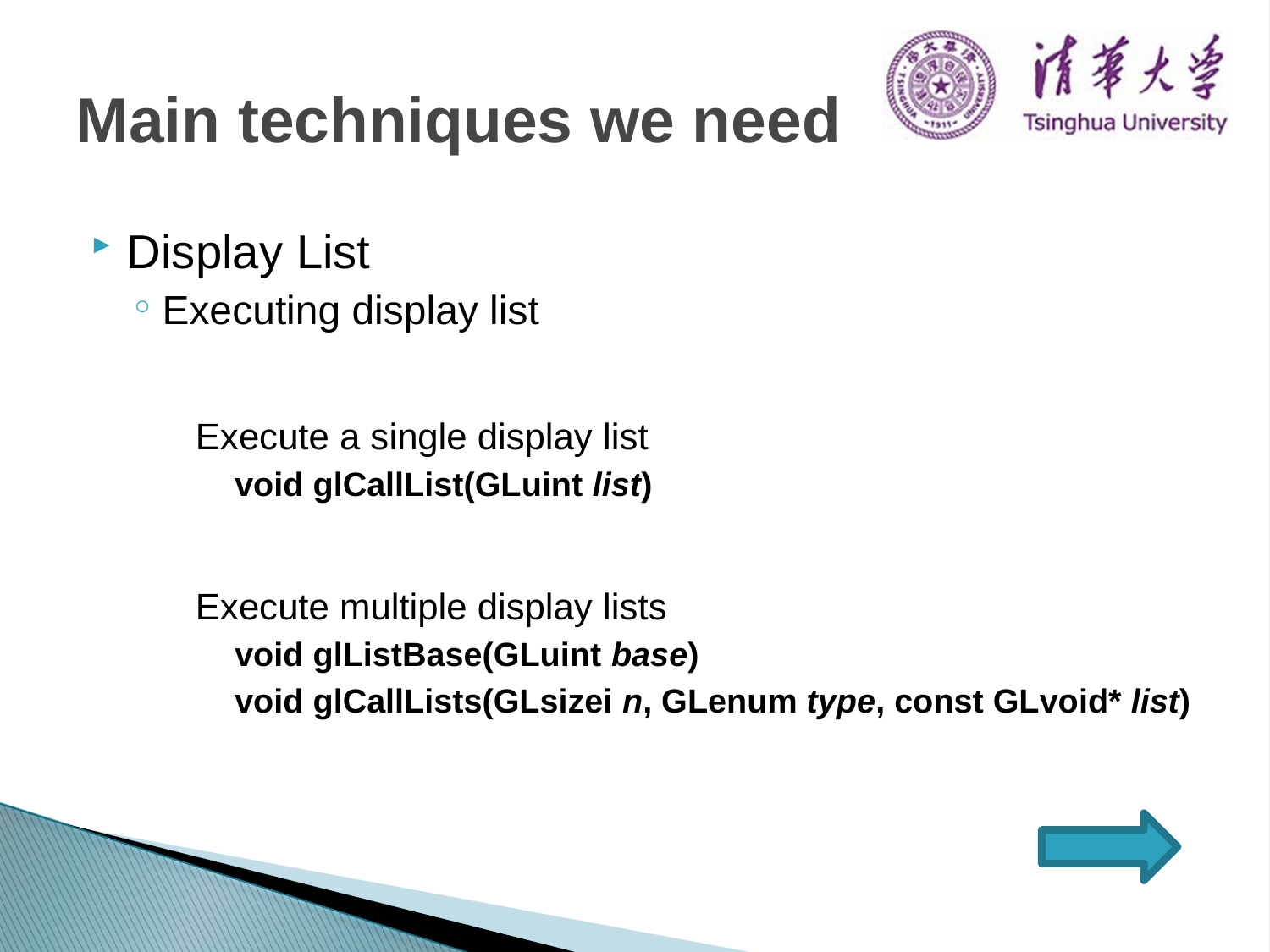

# Main techniques we need
Display List
Executing display list

	Execute a single display list
	void glCallList(GLuint list)

	Execute multiple display lists
	void glListBase(GLuint base)
	void glCallLists(GLsizei n, GLenum type, const GLvoid* list)